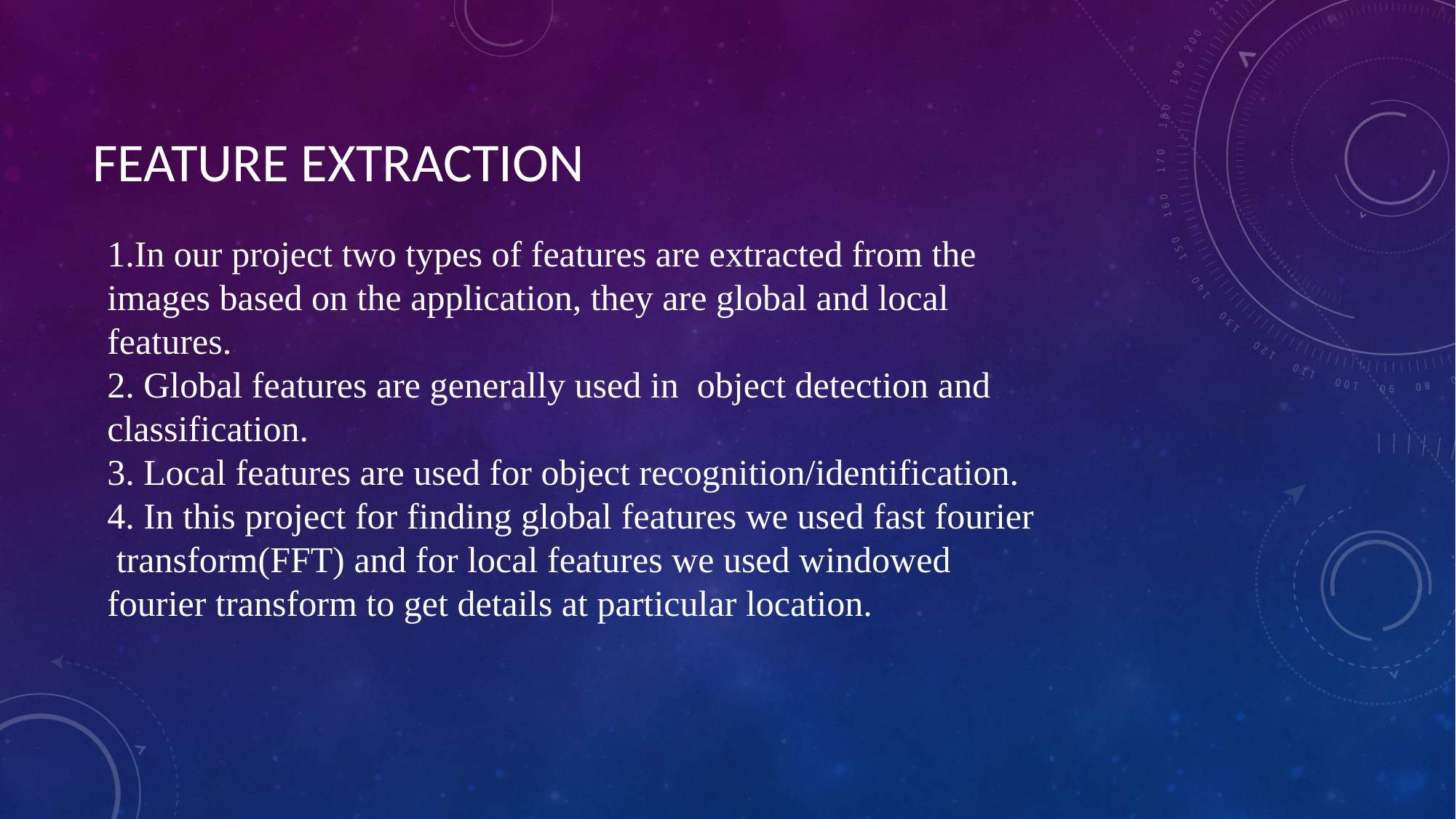

# Feature extraction
1.In our project two types of features are extracted from the images based on the application, they are global and local features.
2. Global features are generally used in  object detection and classification.
3. Local features are used for object recognition/identification.
4. In this project for finding global features we used fast fourier       transform(FFT) and for local features we used windowed
fourier transform to get details at particular location.